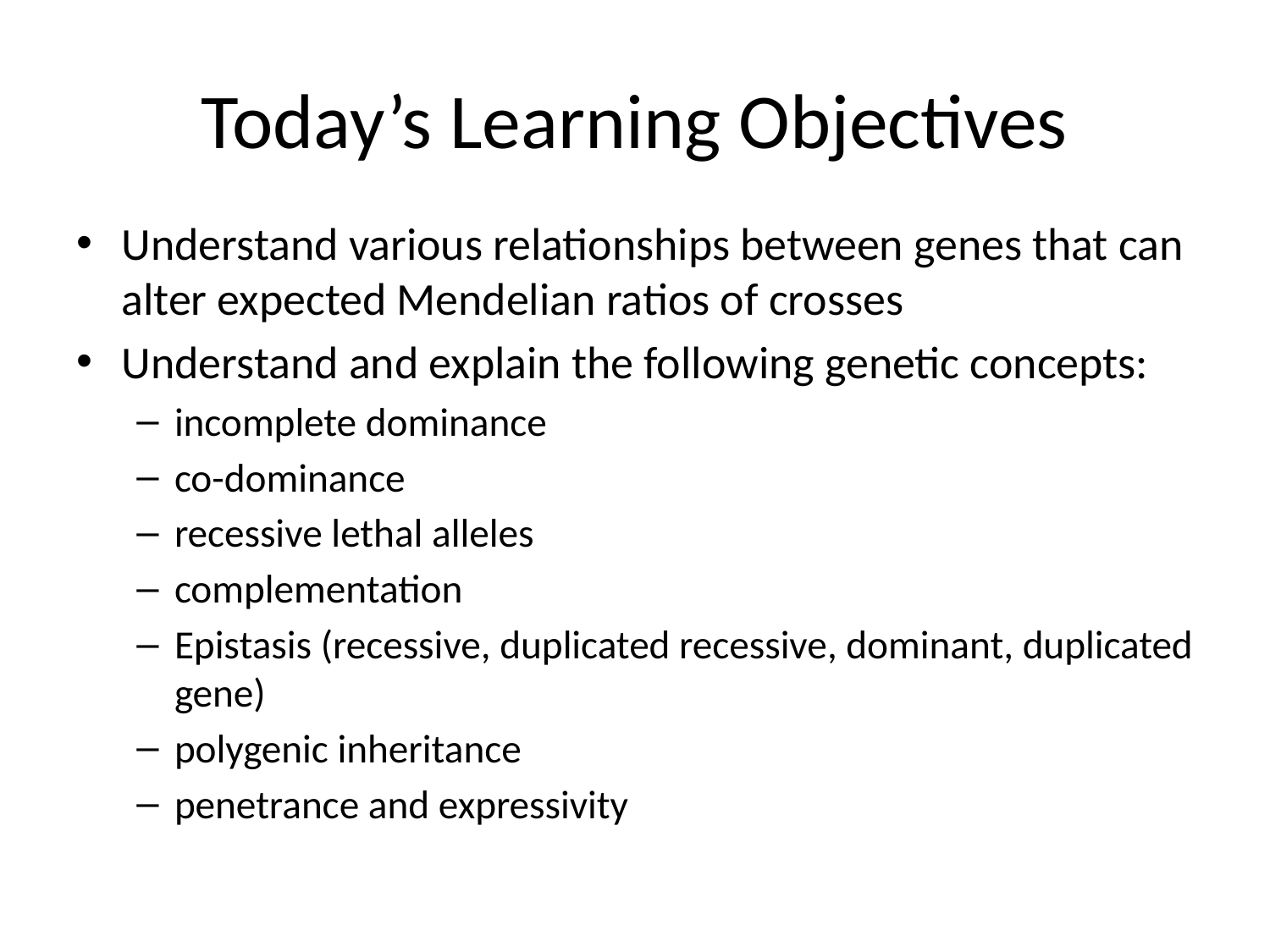

# Today’s Learning Objectives
Understand various relationships between genes that can alter expected Mendelian ratios of crosses
Understand and explain the following genetic concepts:
incomplete dominance
co-dominance
recessive lethal alleles
complementation
Epistasis (recessive, duplicated recessive, dominant, duplicated gene)
polygenic inheritance
penetrance and expressivity